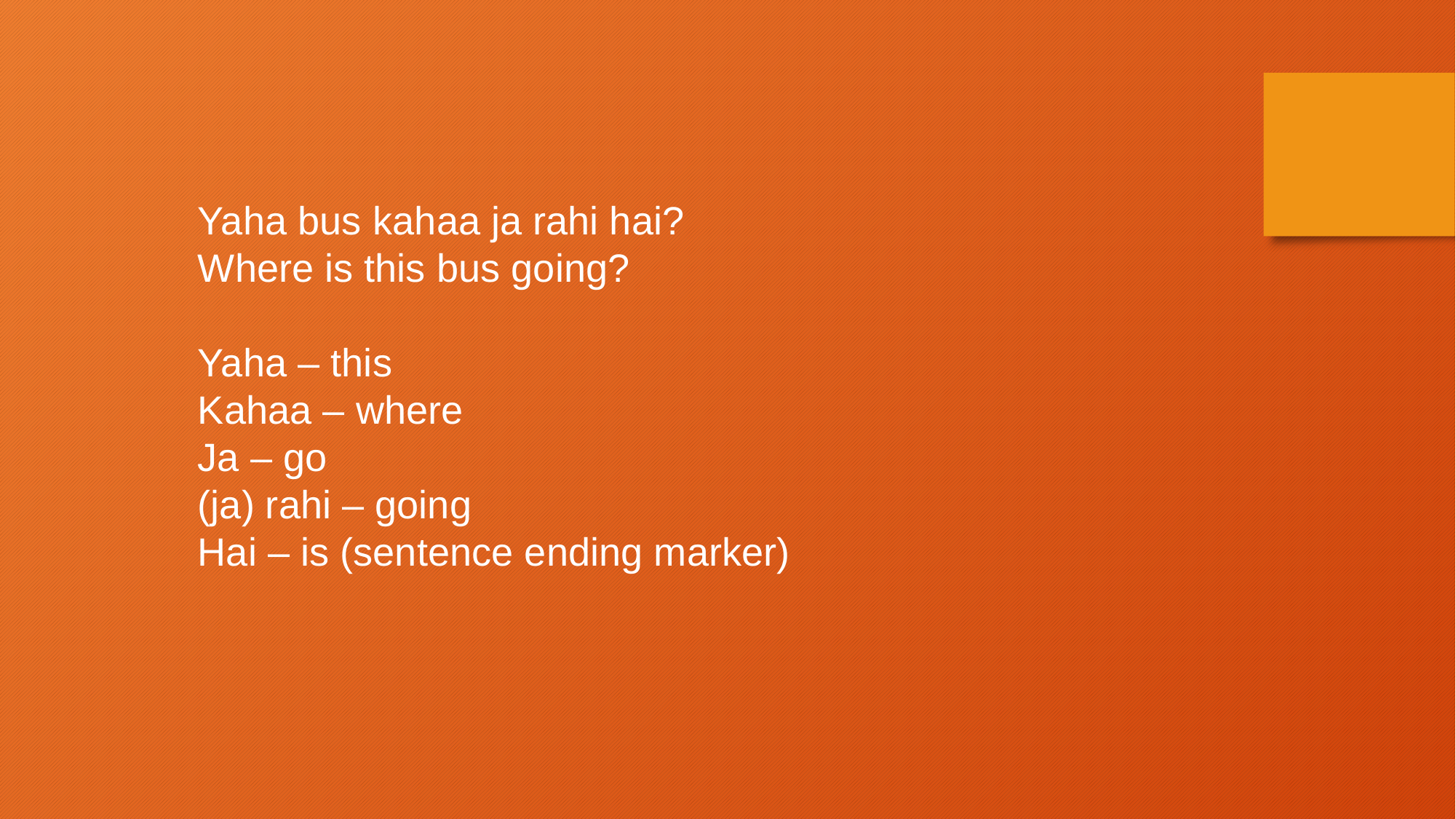

Yaha bus kahaa ja rahi hai?
Where is this bus going?

Yaha – this
Kahaa – where
Ja – go
(ja) rahi – going
Hai – is (sentence ending marker)